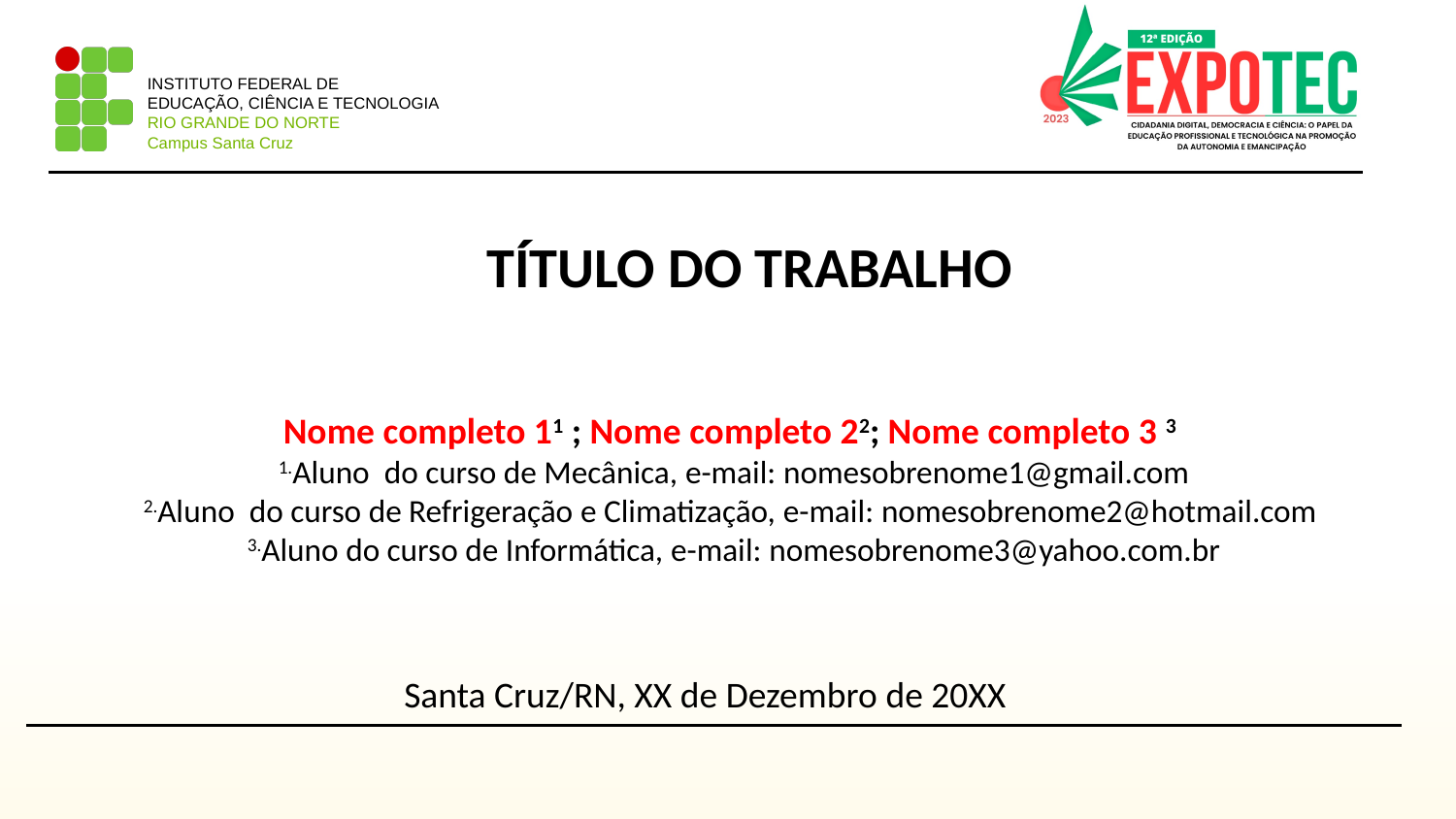

TÍTULO DO TRABALHO
Nome completo 11 ; Nome completo 22; Nome completo 3 3 ​
1.Aluno  do curso de Mecânica, e-mail: nomesobrenome1@gmail.com
2.Aluno  do curso de Refrigeração e Climatização, e-mail: nomesobrenome2@hotmail.com ​
3.Aluno do curso de Informática, e-mail: nomesobrenome3@yahoo.com.br

Santa Cruz/RN, XX de Dezembro de 20XX